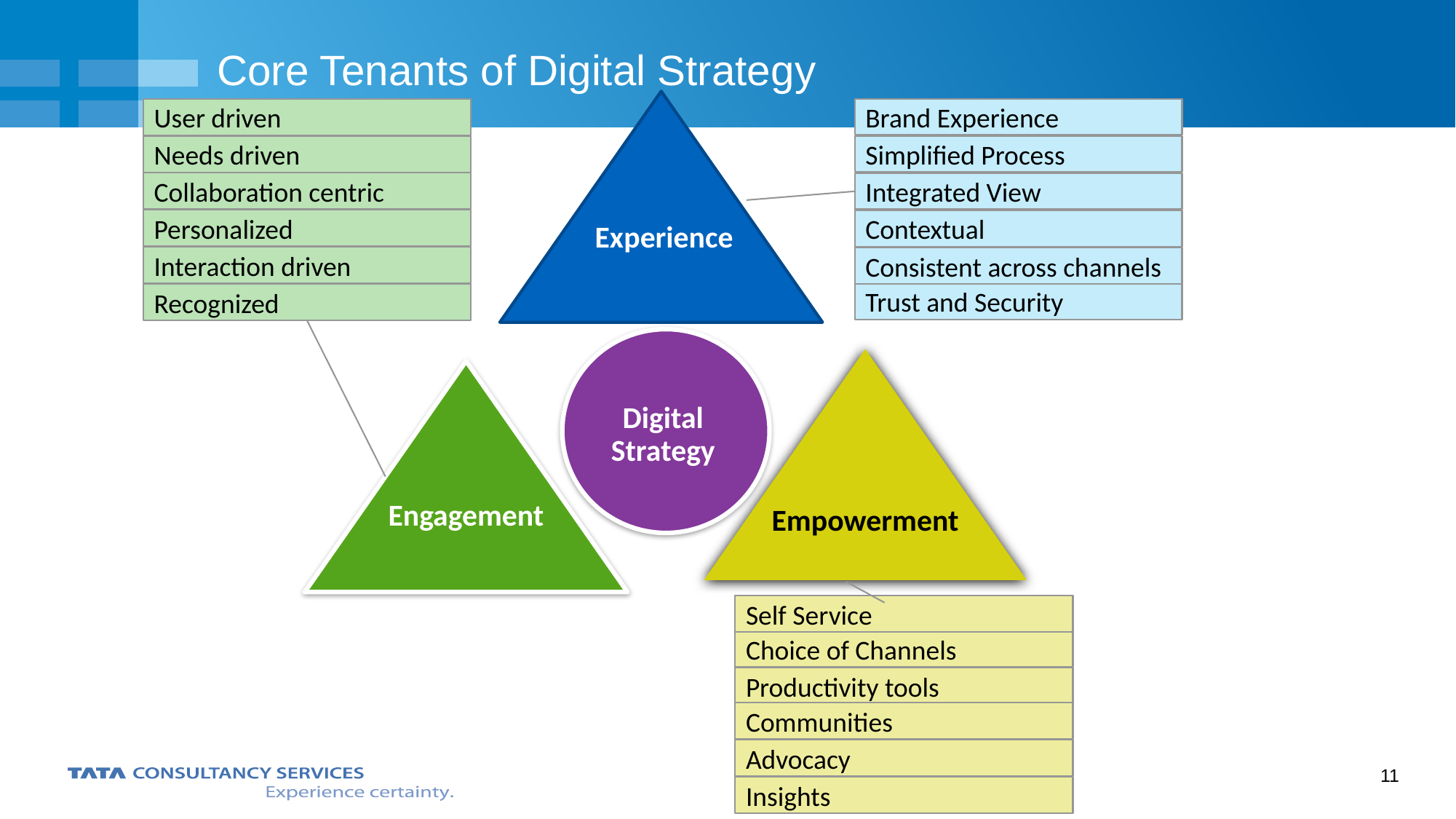

# Core Tenants of Digital Strategy

User driven
Brand Experience
Needs driven
Simplified Process
Collaboration centric
Integrated View
Personalized
Contextual
Experience
Interaction driven
Consistent across channels
Trust and Security
Recognized

Digital Strategy
Engagement
Empowerment
Self Service
Choice of Channels
Productivity tools
Communities
Advocacy
Insights